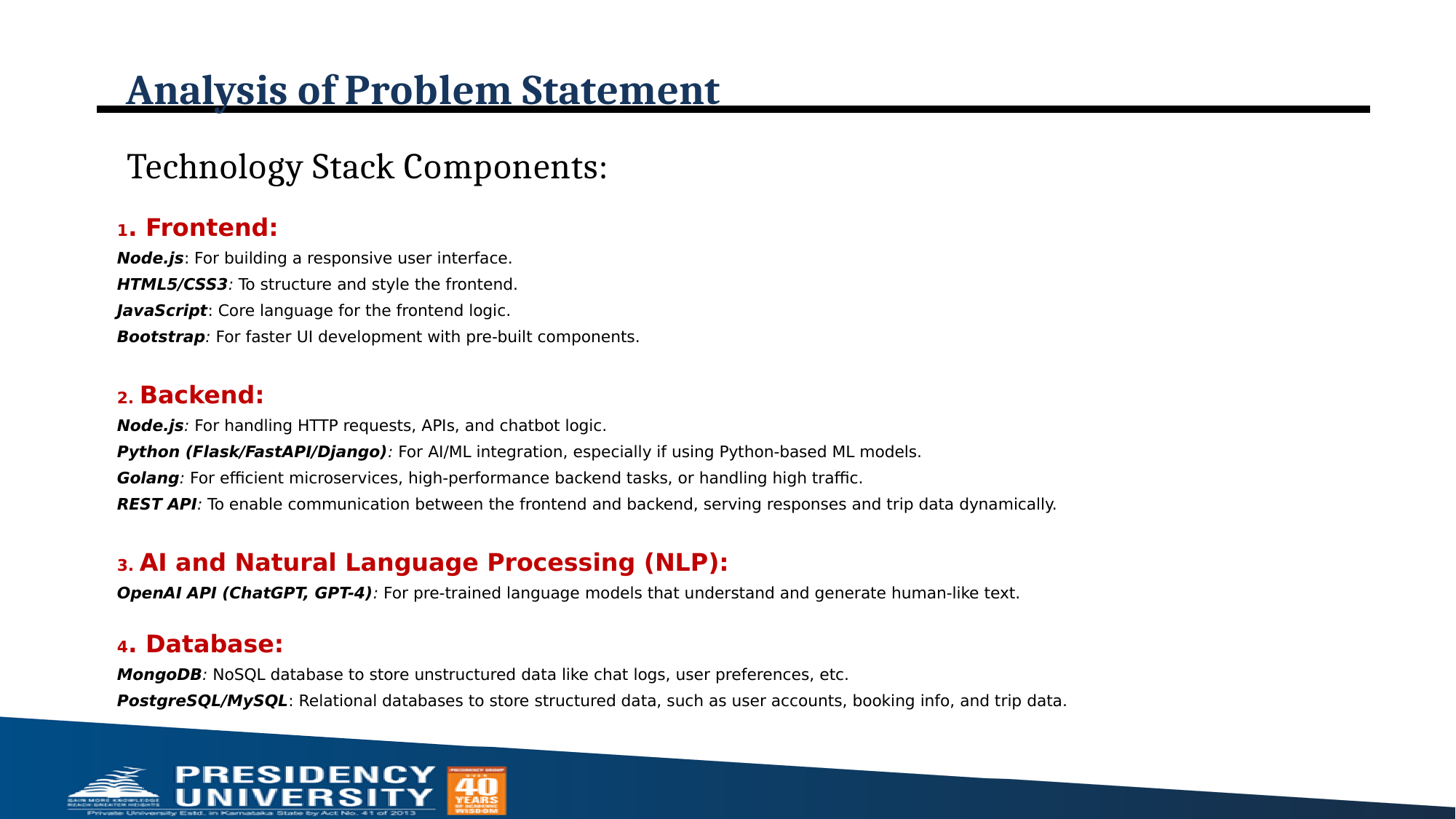

# Analysis of Problem Statement
Technology Stack Components:

1. Frontend:
Node.js: For building a responsive user interface.
HTML5/CSS3: To structure and style the frontend.
JavaScript: Core language for the frontend logic.
Bootstrap: For faster UI development with pre-built components.

2. Backend:
Node.js: For handling HTTP requests, APIs, and chatbot logic.
Python (Flask/FastAPI/Django): For AI/ML integration, especially if using Python-based ML models.
Golang: For efficient microservices, high-performance backend tasks, or handling high traffic.
REST API: To enable communication between the frontend and backend, serving responses and trip data dynamically.

3. AI and Natural Language Processing (NLP):
OpenAI API (ChatGPT, GPT-4): For pre-trained language models that understand and generate human-like text.

4. Database:
MongoDB: NoSQL database to store unstructured data like chat logs, user preferences, etc.
PostgreSQL/MySQL: Relational databases to store structured data, such as user accounts, booking info, and trip data.